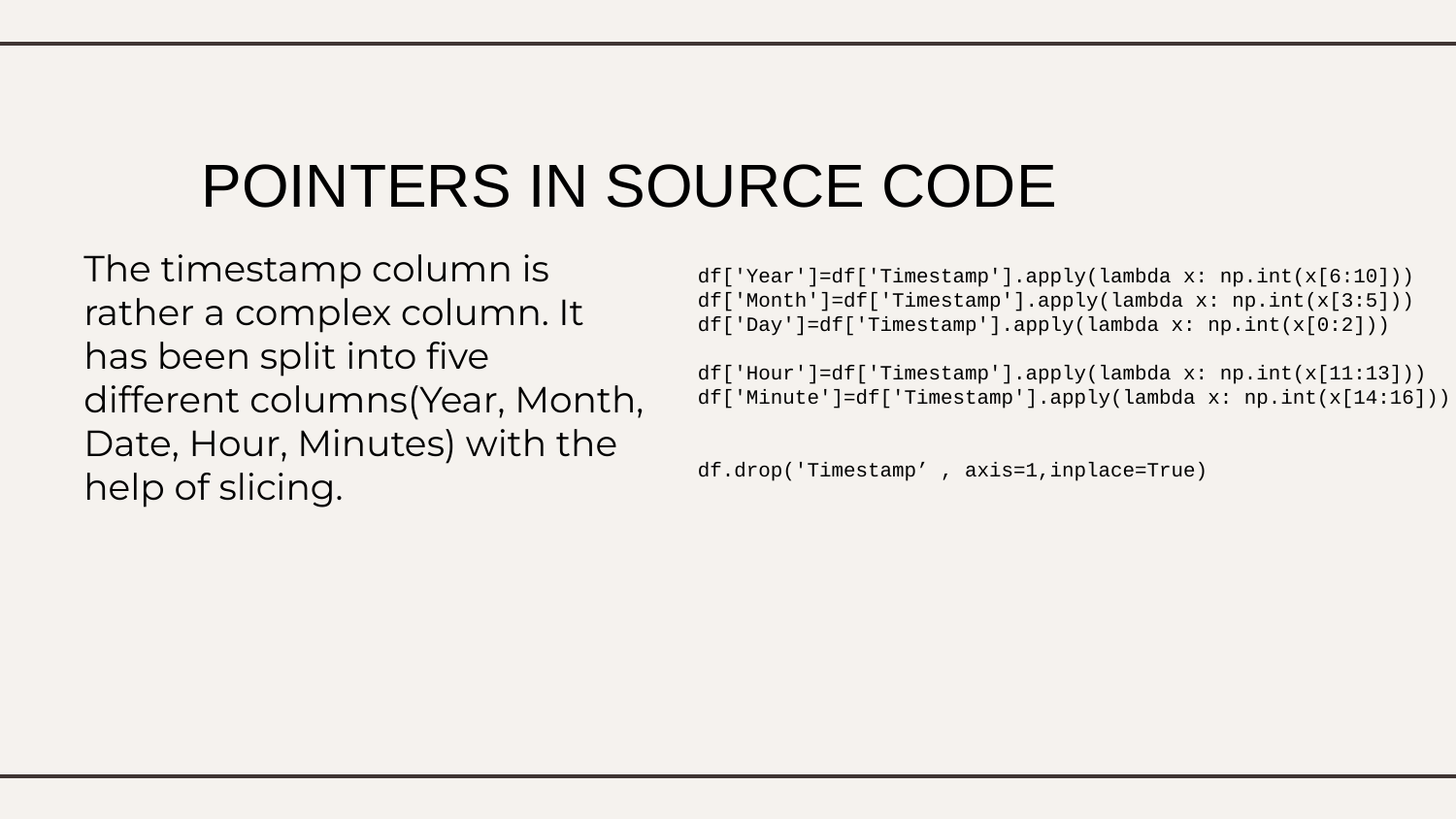

# POINTERS IN SOURCE CODE
The timestamp column is rather a complex column. It has been split into five different columns(Year, Month, Date, Hour, Minutes) with the help of slicing.
df['Year']=df['Timestamp'].apply(lambda x: np.int(x[6:10]))
df['Month']=df['Timestamp'].apply(lambda x: np.int(x[3:5]))
df['Day']=df['Timestamp'].apply(lambda x: np.int(x[0:2]))
df['Hour']=df['Timestamp'].apply(lambda x: np.int(x[11:13]))
df['Minute']=df['Timestamp'].apply(lambda x: np.int(x[14:16]))
df.drop('Timestamp’ , axis=1,inplace=True)